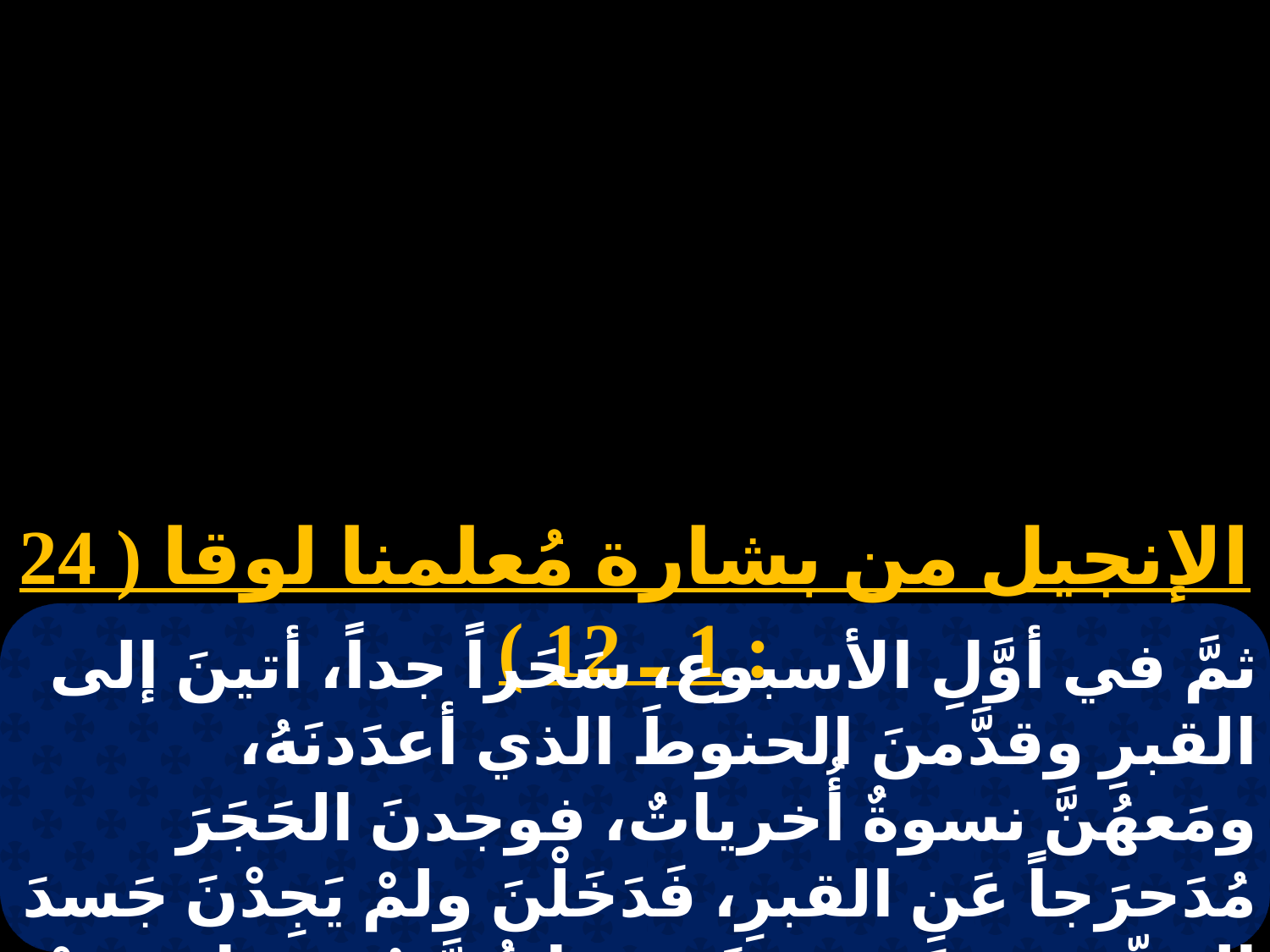

الإنجيل من بشارة مُعلمنا لوقا ( 24 : 1 ـ 12 )
ثمَّ في أوَّلِ الأسبوع، سَحَراً جداً، أتينَ إلى القبرِ وقدَّمنَ الحنوطَ الذي أعدَدنَهُ، ومَعهُنَّ نسوةٌ أُخرياتٌ، فوجدنَ الحَجَرَ مُدَحرَجاً عَنِ القبرِ، فَدَخَلْنَ ولمْ يَجِدْنَ جَسدَ الربِّ يسوعَ. وحدَثَ بينمَا هُنَّ مُتحيرات مِنْ أجلِ هذا، إذا رَجُلانِ وقفا فَوقَهُنَّ بثيابٍ برَّاقةٍ.